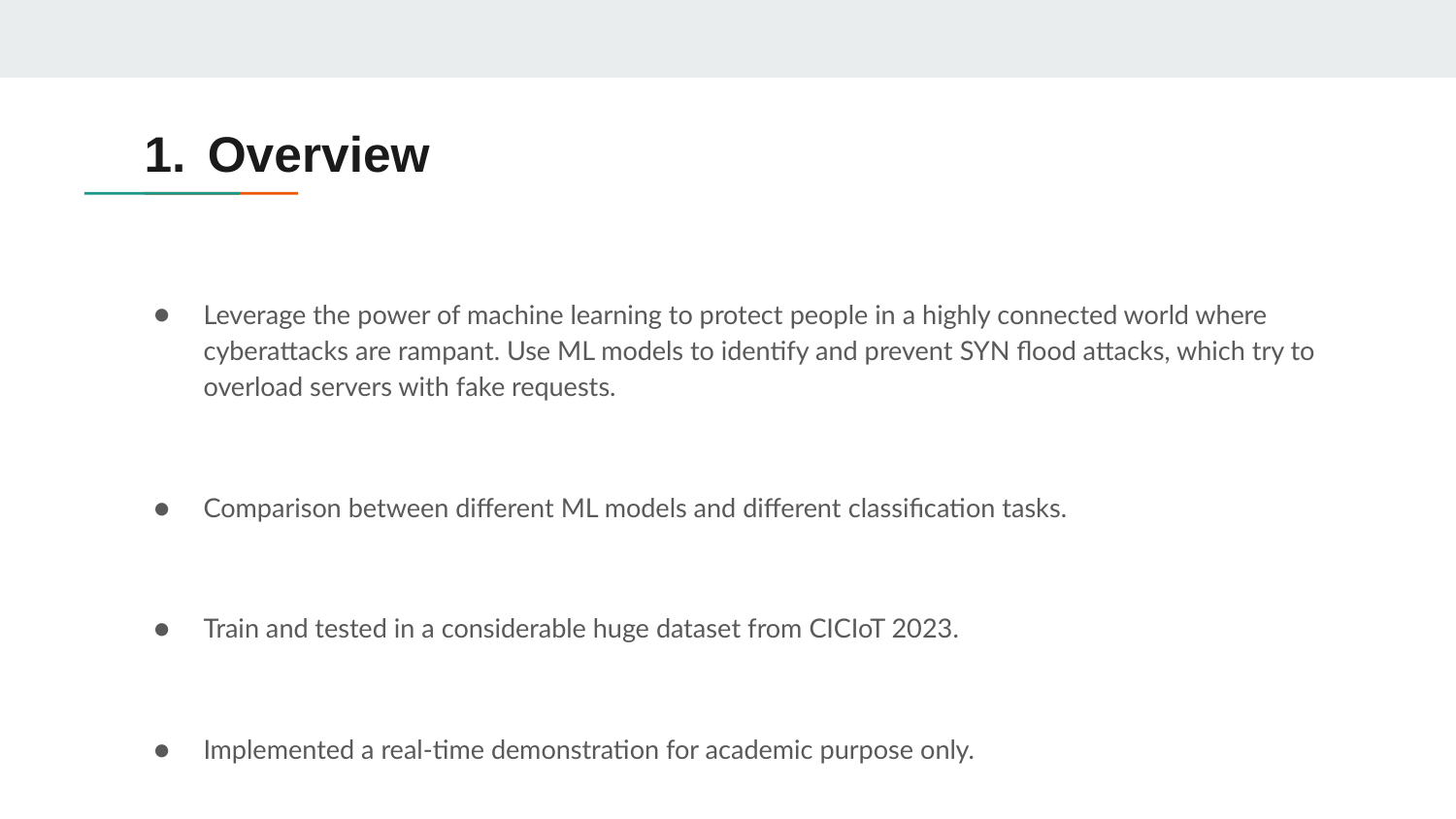

# Overview
Leverage the power of machine learning to protect people in a highly connected world where cyberattacks are rampant. Use ML models to identify and prevent SYN flood attacks, which try to overload servers with fake requests.

Comparison between different ML models and different classification tasks.

Train and tested in a considerable huge dataset from CICIoT 2023.

Implemented a real-time demonstration for academic purpose only.